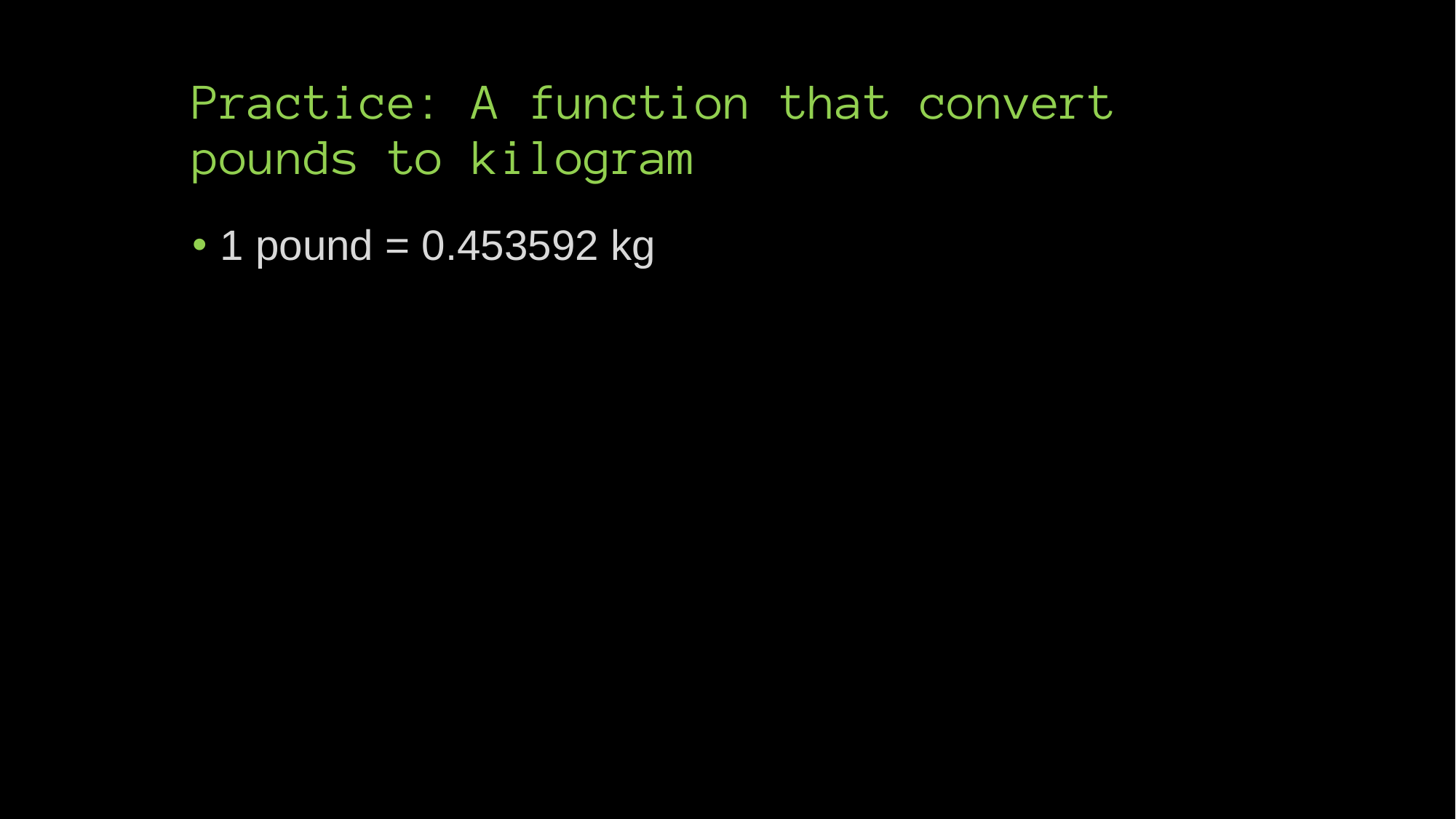

# Practice: A function that convert pounds to kilogram
1 pound = 0.453592 kg